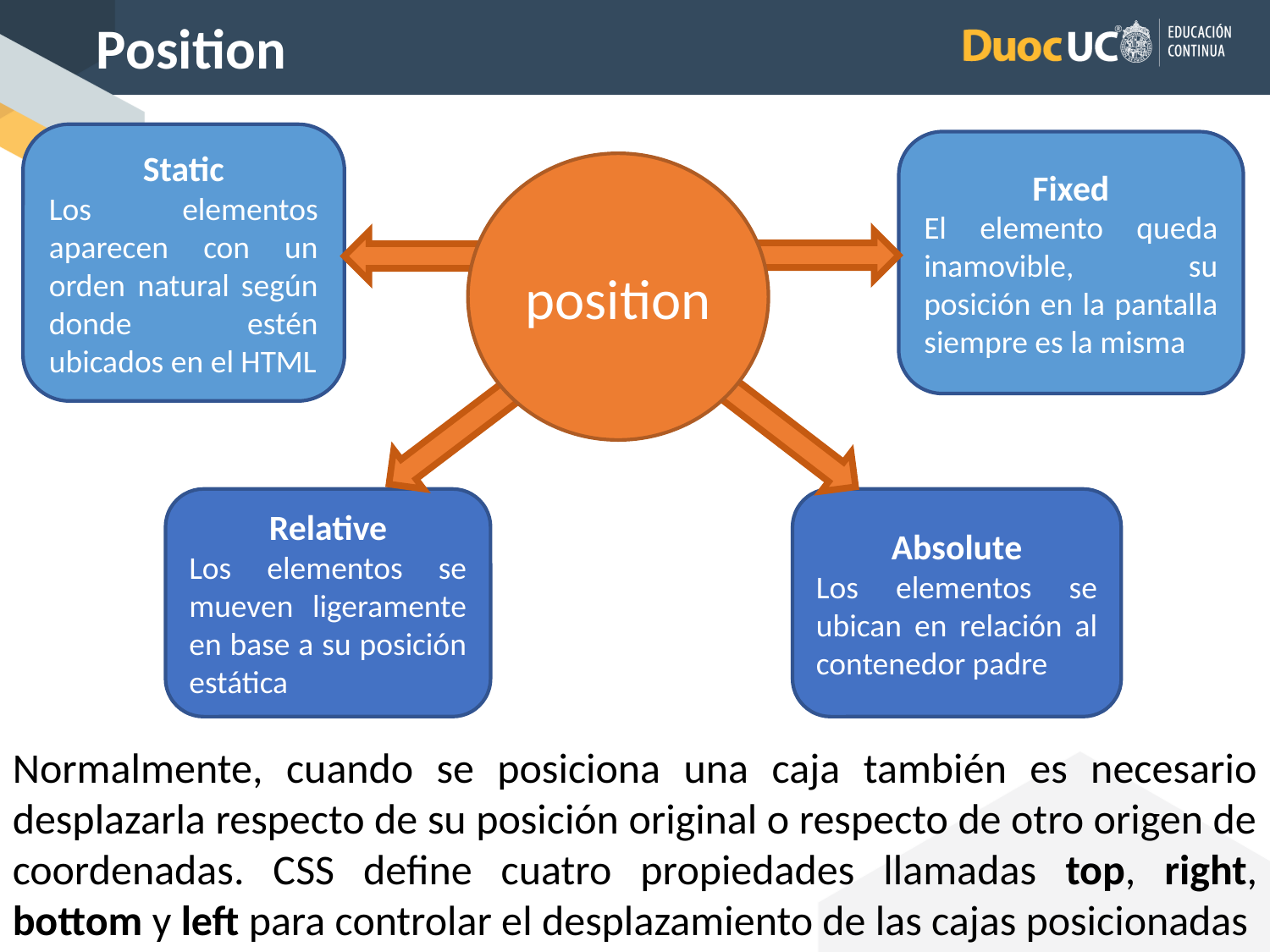

Position
Static
Los elementos aparecen con un orden natural según donde estén ubicados en el HTML
Fixed
El elemento queda inamovible, su posición en la pantalla siempre es la misma
position

Relative
Los elementos se mueven ligeramente en base a su posición estática
Absolute
Los elementos se ubican en relación al contenedor padre
Normalmente, cuando se posiciona una caja también es necesario desplazarla respecto de su posición original o respecto de otro origen de coordenadas. CSS define cuatro propiedades llamadas top, right, bottom y left para controlar el desplazamiento de las cajas posicionadas